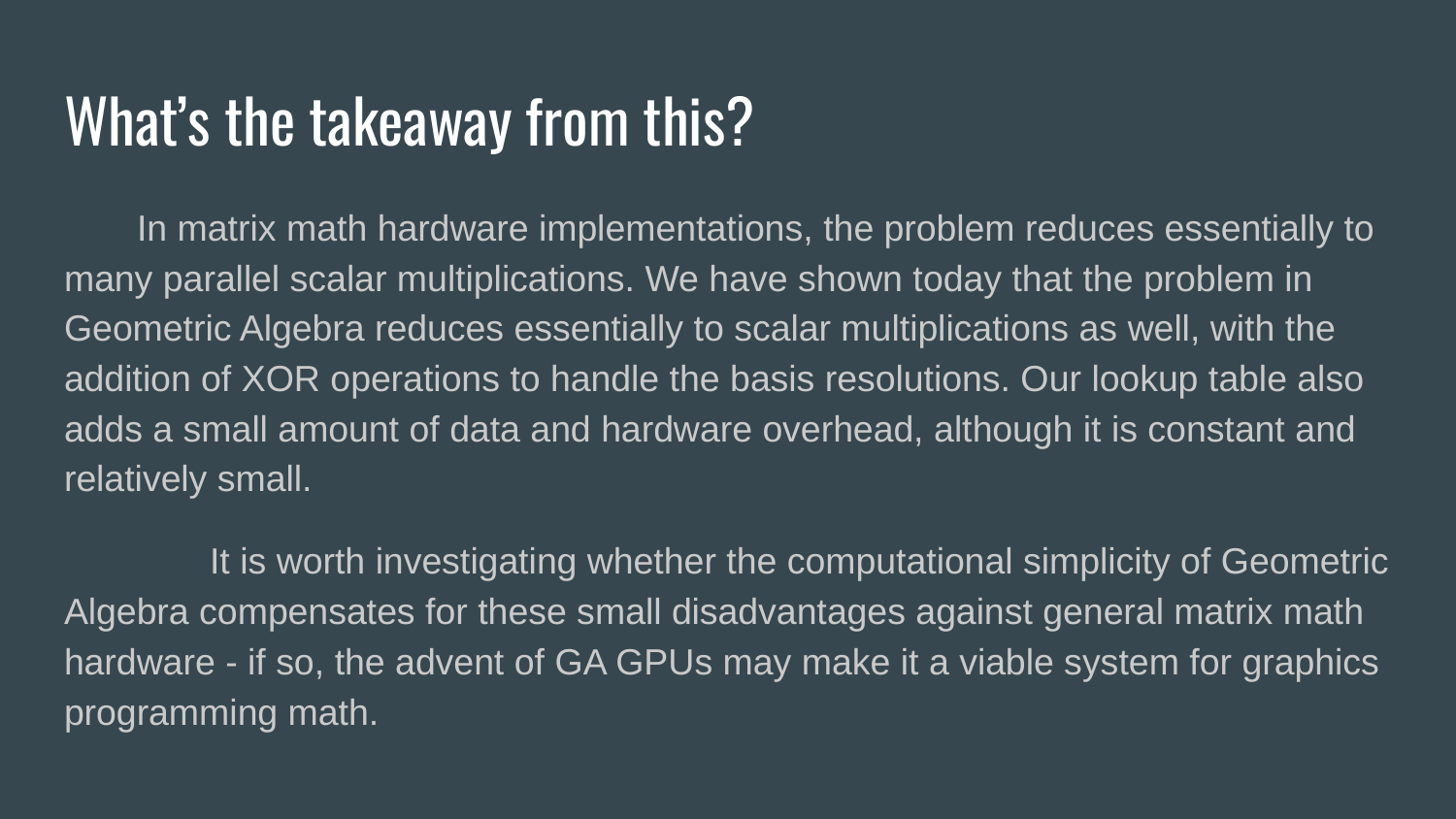

# What’s the takeaway from this?
In matrix math hardware implementations, the problem reduces essentially to many parallel scalar multiplications. We have shown today that the problem in Geometric Algebra reduces essentially to scalar multiplications as well, with the addition of XOR operations to handle the basis resolutions. Our lookup table also adds a small amount of data and hardware overhead, although it is constant and relatively small.
	It is worth investigating whether the computational simplicity of Geometric Algebra compensates for these small disadvantages against general matrix math hardware - if so, the advent of GA GPUs may make it a viable system for graphics programming math.